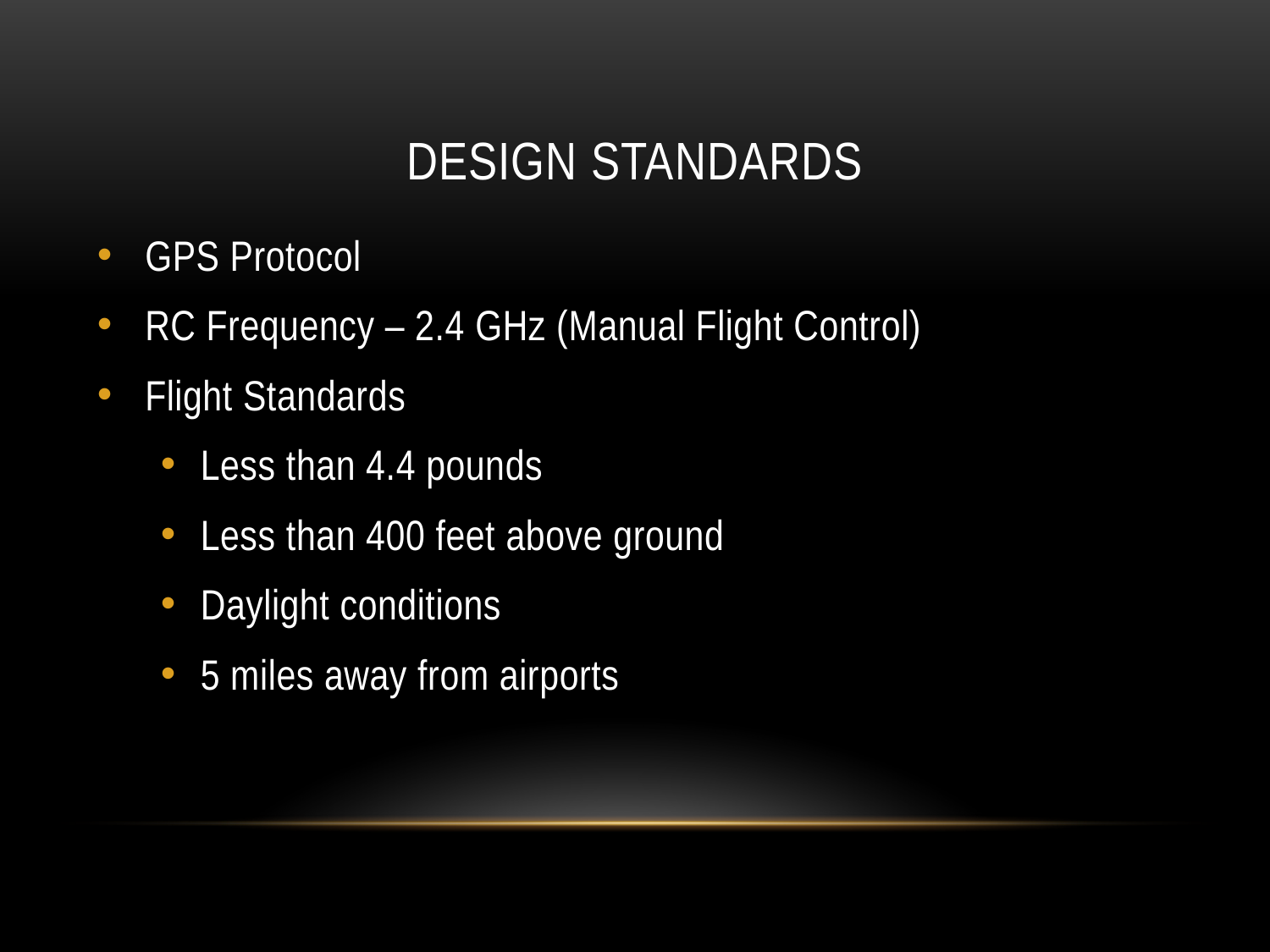

# Design Standards
GPS Protocol
RC Frequency – 2.4 GHz (Manual Flight Control)
Flight Standards
Less than 4.4 pounds
Less than 400 feet above ground
Daylight conditions
5 miles away from airports